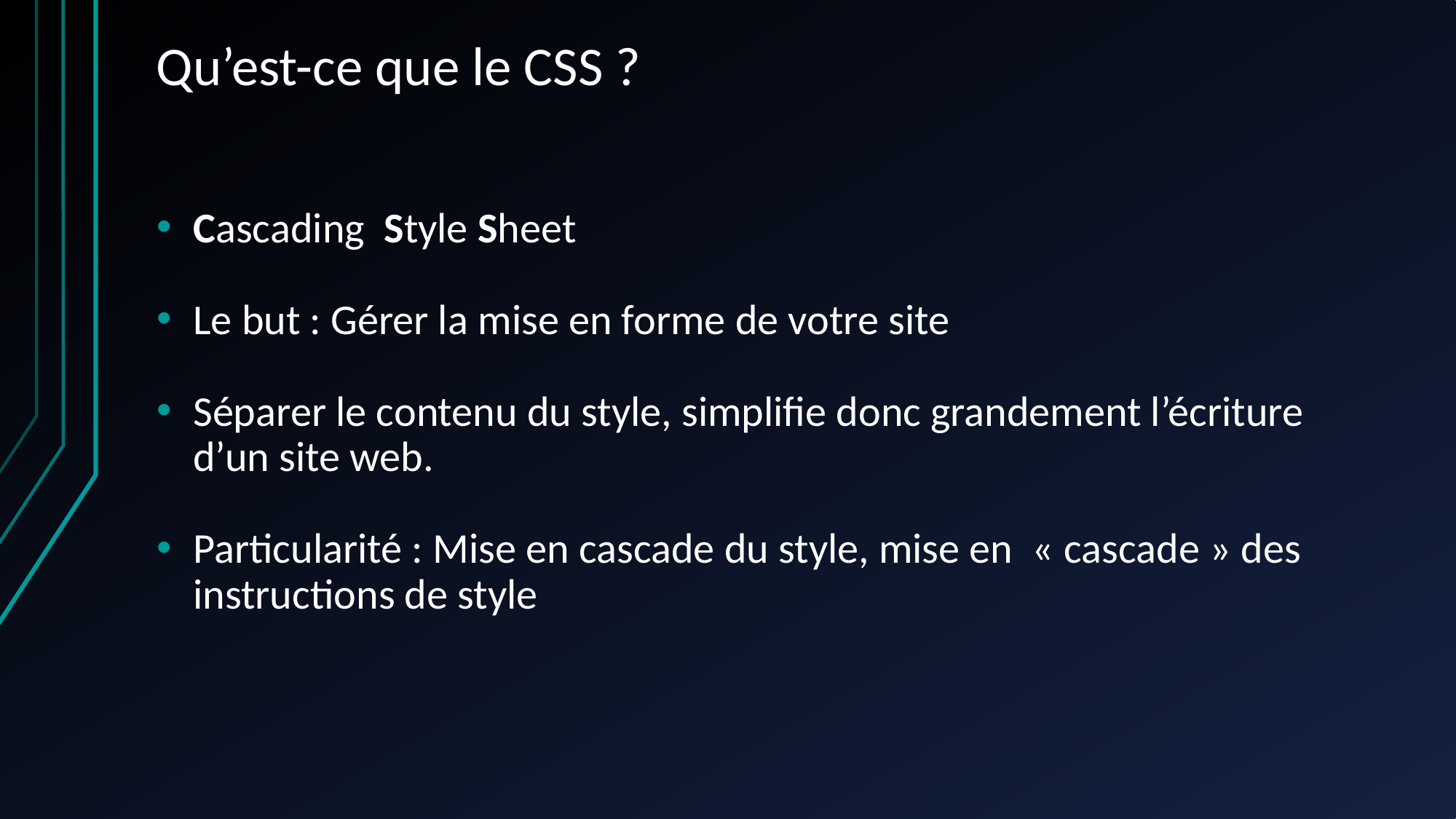

Qu’est-ce que le CSS ?
Cascading  Style Sheet
Le but : Gérer la mise en forme de votre site
Séparer le contenu du style, simplifie donc grandement l’écriture d’un site web.
Particularité : Mise en cascade du style, mise en  « cascade » des instructions de style